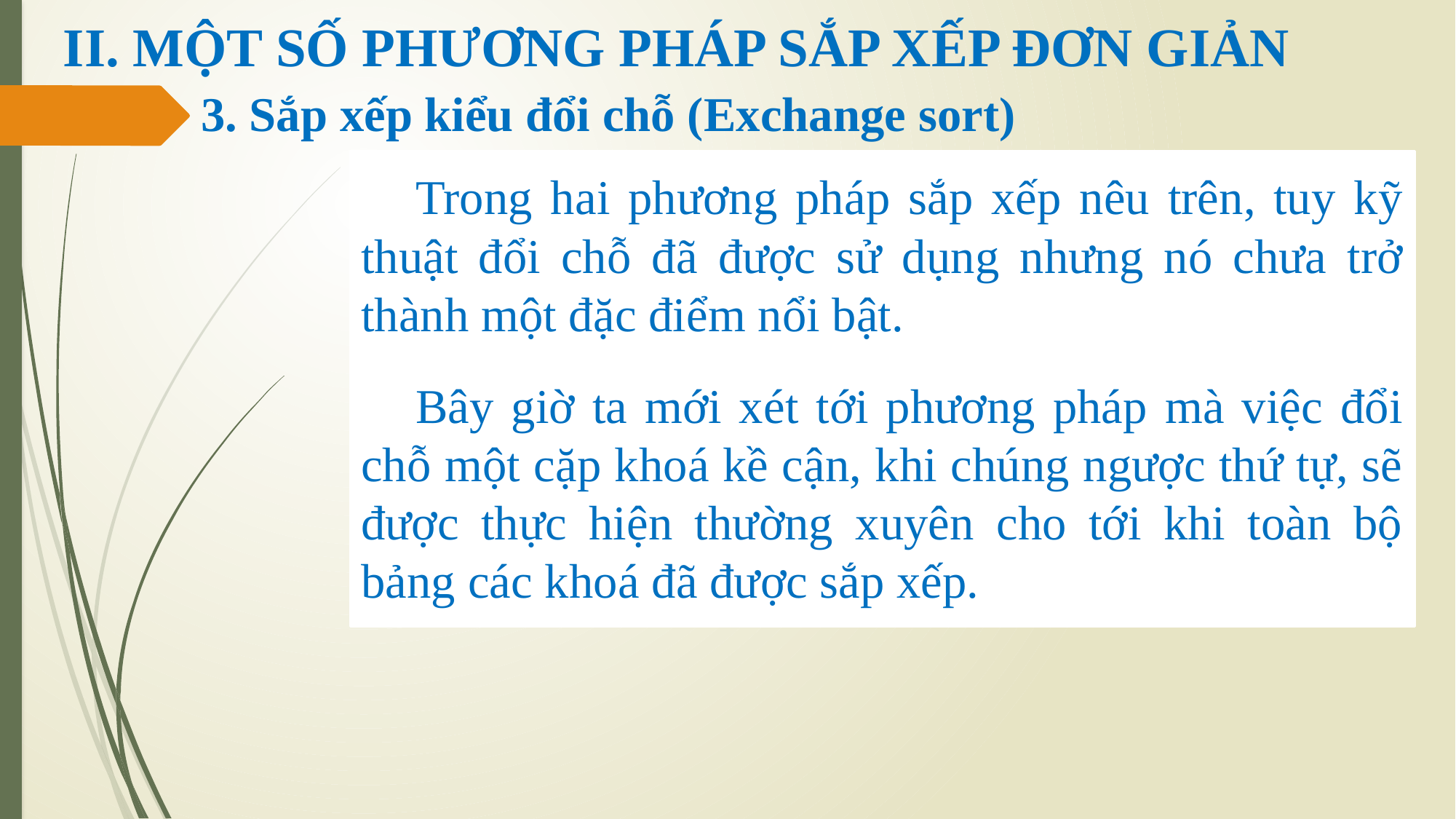

# II. MỘT SỐ PHƯƠNG PHÁP SẮP XẾP ĐƠN GIẢN
3. Sắp xếp kiểu đổi chỗ (Exchange sort)
Trong hai phương pháp sắp xếp nêu trên, tuy kỹ thuật đổi chỗ đã được sử dụng nhưng nó chưa trở thành một đặc điểm nổi bật.
Bây giờ ta mới xét tới phương pháp mà việc đổi chỗ một cặp khoá kề cận, khi chúng ngược thứ tự, sẽ được thực hiện thường xuyên cho tới khi toàn bộ bảng các khoá đã được sắp xếp.